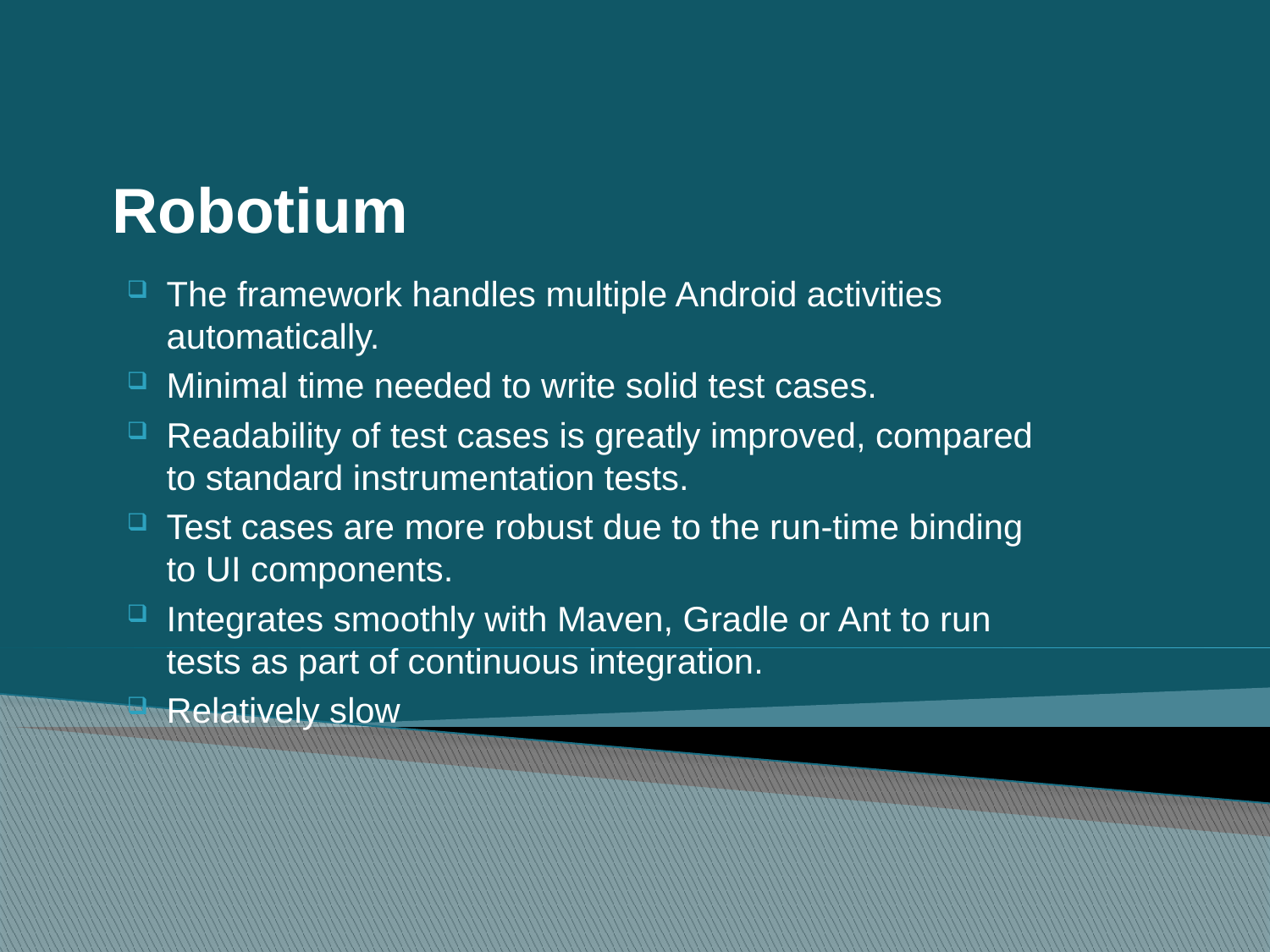

# Robotium
The framework handles multiple Android activities automatically.
Minimal time needed to write solid test cases.
Readability of test cases is greatly improved, compared to standard instrumentation tests.
Test cases are more robust due to the run-time binding to UI components.
Integrates smoothly with Maven, Gradle or Ant to run tests as part of continuous integration.
Relatively slow